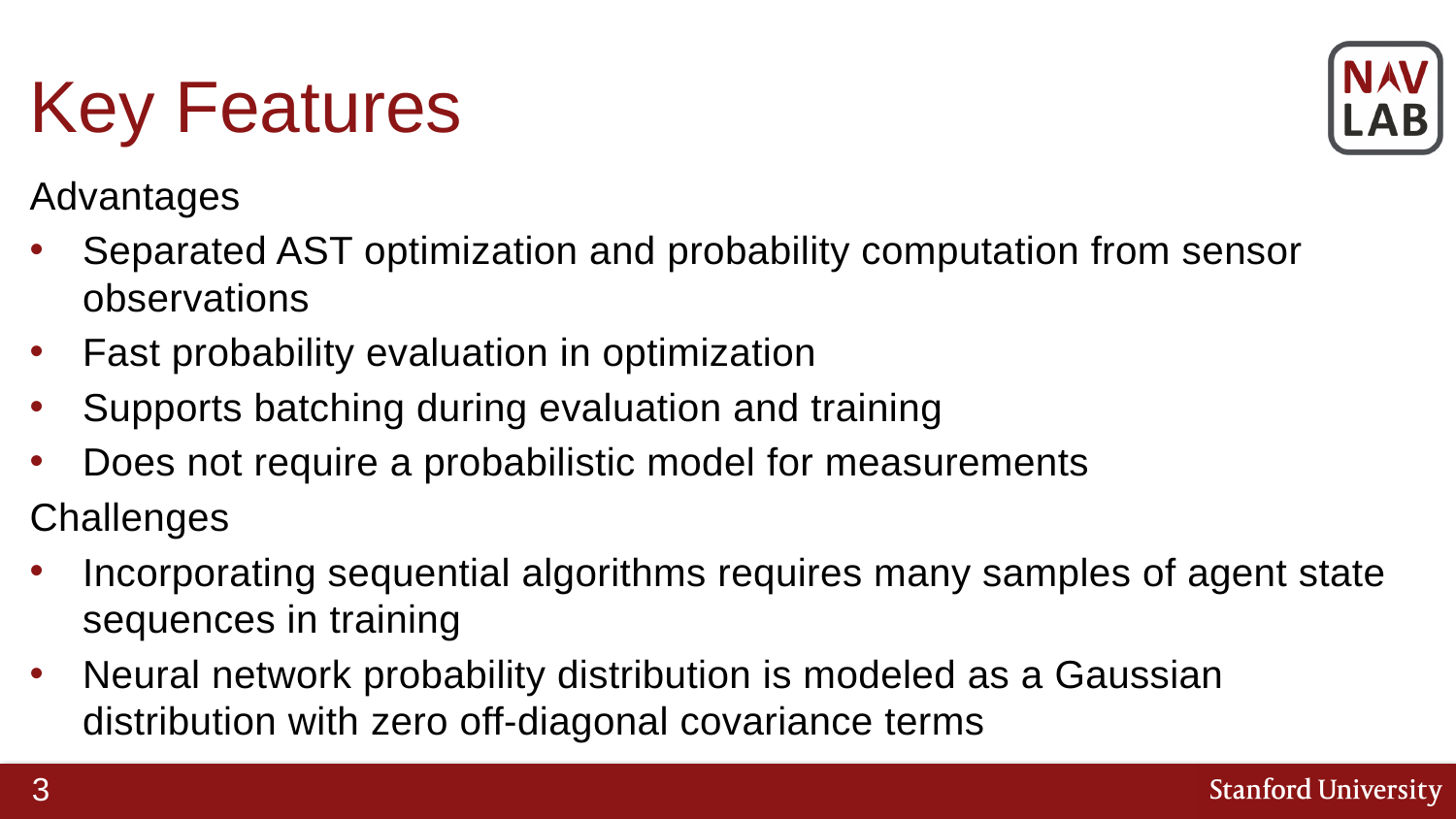

# Key Features
Advantages
Separated AST optimization and probability computation from sensor observations
Fast probability evaluation in optimization
Supports batching during evaluation and training
Does not require a probabilistic model for measurements
Challenges
Incorporating sequential algorithms requires many samples of agent state sequences in training
Neural network probability distribution is modeled as a Gaussian distribution with zero off-diagonal covariance terms
3